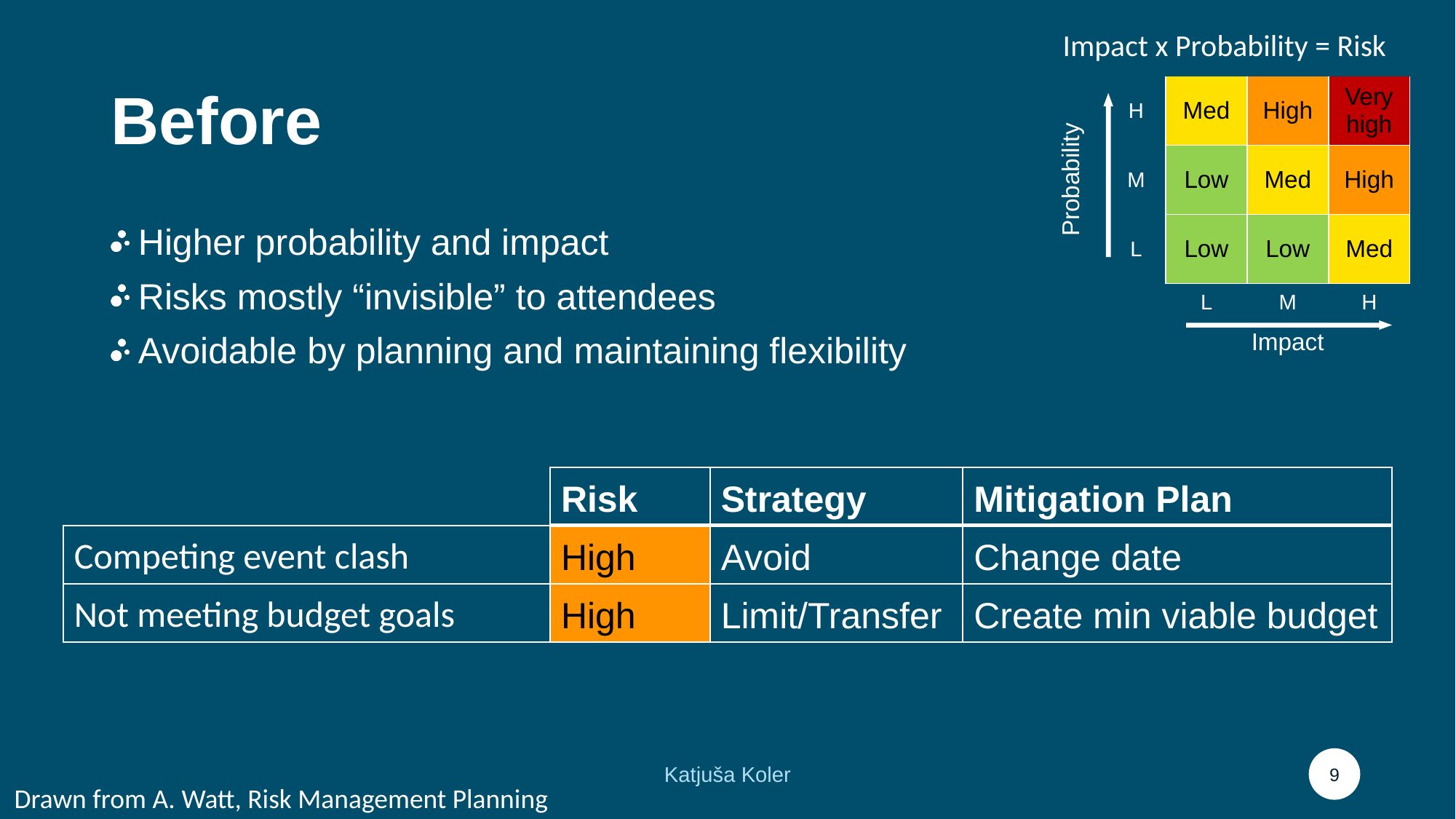

| Impact x Probability = Risk |  |  |  |  |
| --- | --- | --- | --- | --- |
| Probability | H | Med | High | Very high |
|  | M | Low | Med | High |
|  | L | Low | Low | Med |
|  |  | L | M | H |
|  |  | Impact |  |  |
# Before

Higher probability and impact
Risks mostly “invisible” to attendees
Avoidable by planning and maintaining flexibility

|  | Risk | Strategy | Mitigation Plan |
| --- | --- | --- | --- |
| Competing event clash | High | Avoid | Change date |
| Not meeting budget goals | High | Limit/Transfer | Create min viable budget |
Katjuša Koler
9
Drawn from A. Watt, Risk Management Planning